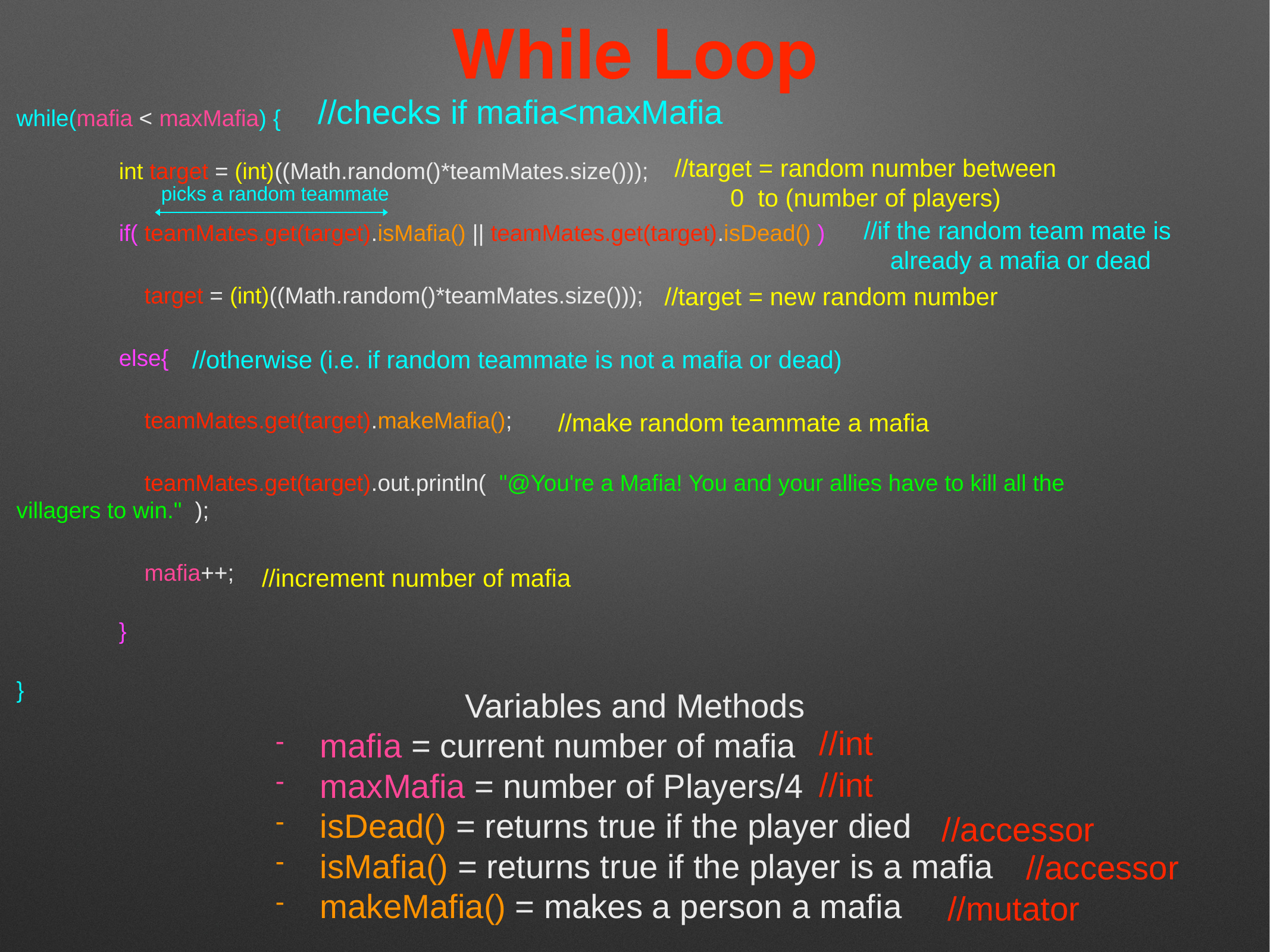

# While Loop
//checks if mafia<maxMafia
while(mafia < maxMafia) {
                int target = (int)((Math.random()*teamMates.size()));
                if( teamMates.get(target).isMafia() || teamMates.get(target).isDead() )
                    target = (int)((Math.random()*teamMates.size()));
                else{
                    teamMates.get(target).makeMafia();
                    teamMates.get(target).out.println(  "@You're a Mafia! You and your allies have to kill all the villagers to win."  );
                    mafia++;
                }
}
//target = random number between
0  to (number of players)
picks a random teammate
//if the random team mate is
already a mafia or dead

//target = new random number
//otherwise (i.e. if random teammate is not a mafia or dead)
//make random teammate a mafia
//increment number of mafia
Variables and Methods
mafia = current number of mafia
maxMafia = number of Players/4
isDead() = returns true if the player died
isMafia() = returns true if the player is a mafia
makeMafia() = makes a person a mafia
//int
//int
//accessor
//accessor
//mutator